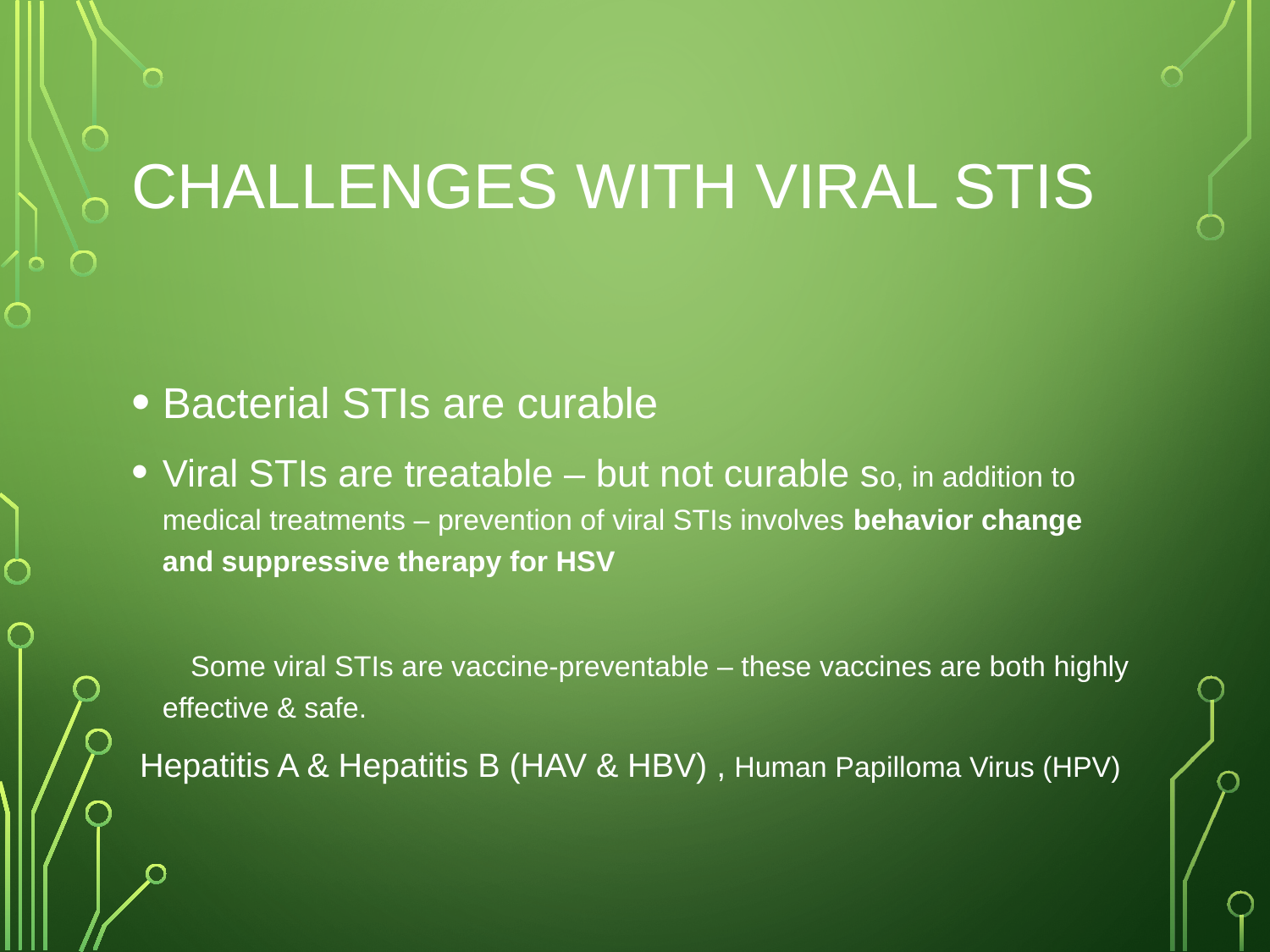

# Challenges with viral STIs

Bacterial STIs are curable
Viral STIs are treatable – but not curable so, in addition to medical treatments – prevention of viral STIs involves behavior change and suppressive therapy for HSV

         Some viral STIs are vaccine-preventable – these vaccines are both highly effective & safe.
 Hepatitis A & Hepatitis B (HAV & HBV) , Human Papilloma Virus (HPV)